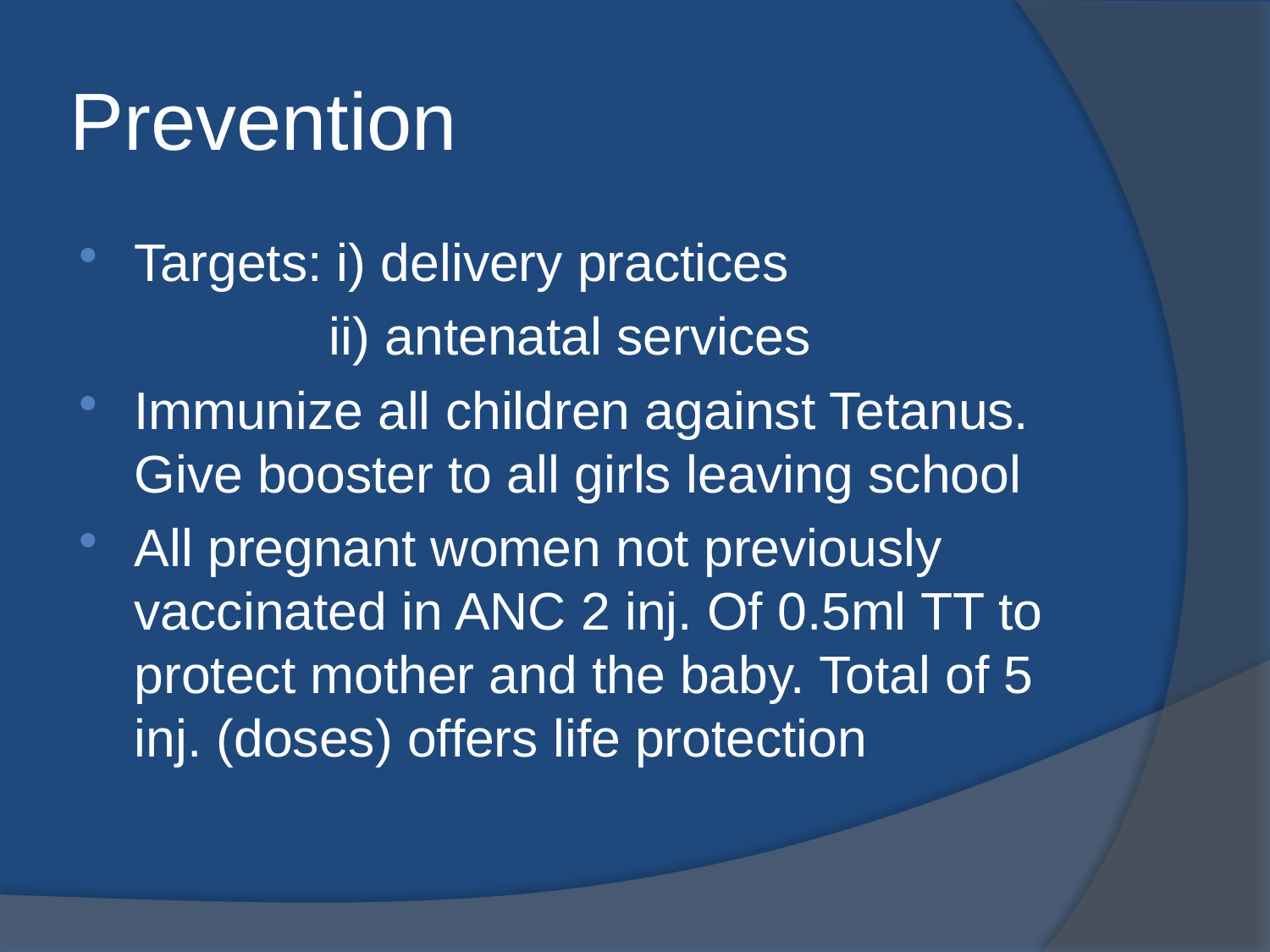

# Prevention
Targets: i) delivery practices
                 ii) antenatal services
Immunize all children against Tetanus. Give booster to all girls leaving school
All pregnant women not previously vaccinated in ANC 2 inj. Of 0.5ml TT to protect mother and the baby. Total of 5 inj. (doses) offers life protection